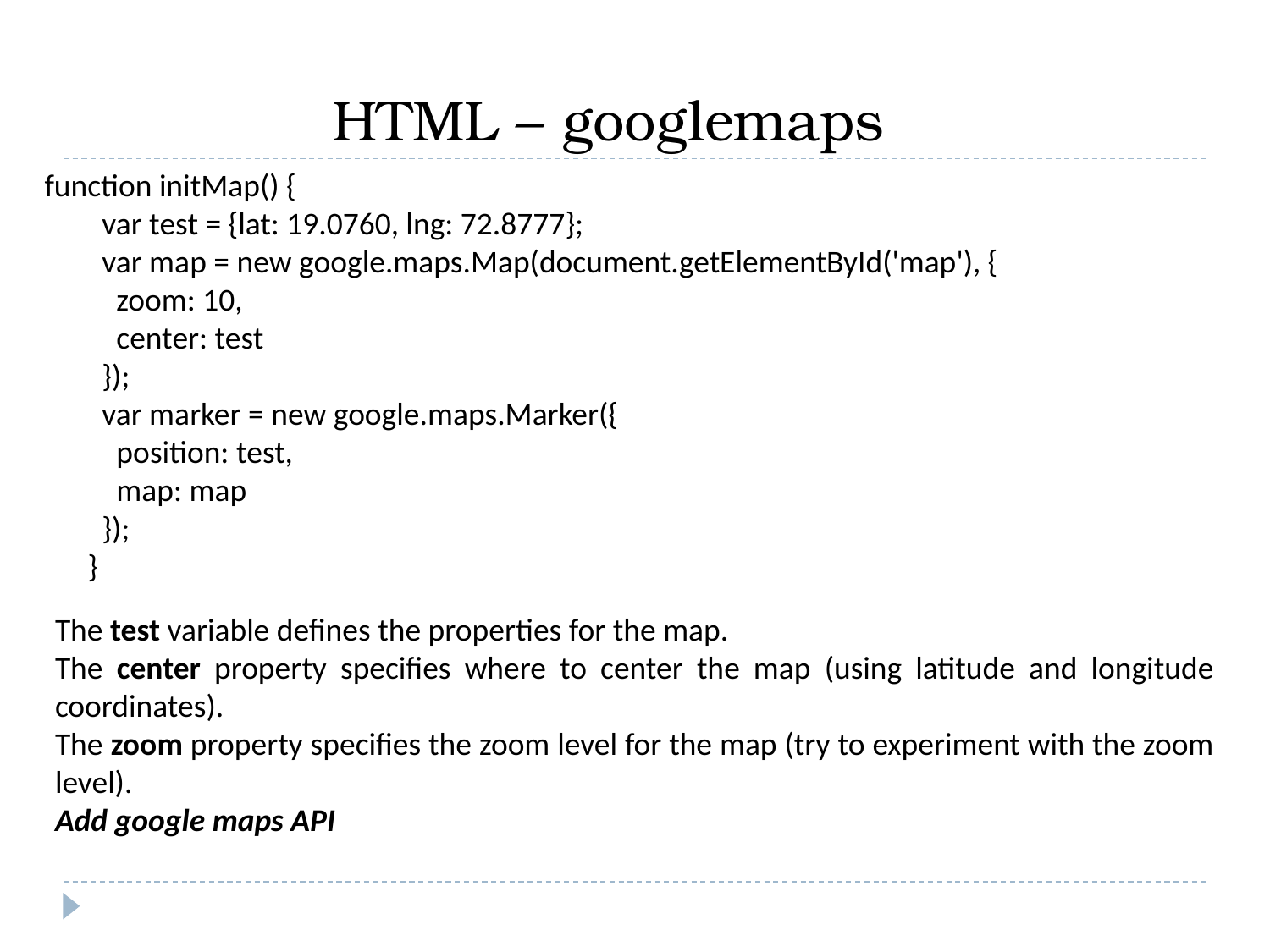

# HTML – googlemaps
function initMap() {
        var test = {lat: 19.0760, lng: 72.8777};
        var map = new google.maps.Map(document.getElementById('map'), {
          zoom: 10,
          center: test
        });
        var marker = new google.maps.Marker({
          position: test,
          map: map
        });
      }
The test variable defines the properties for the map.
The center property specifies where to center the map (using latitude and longitude coordinates).
The zoom property specifies the zoom level for the map (try to experiment with the zoom level).
Add google maps API